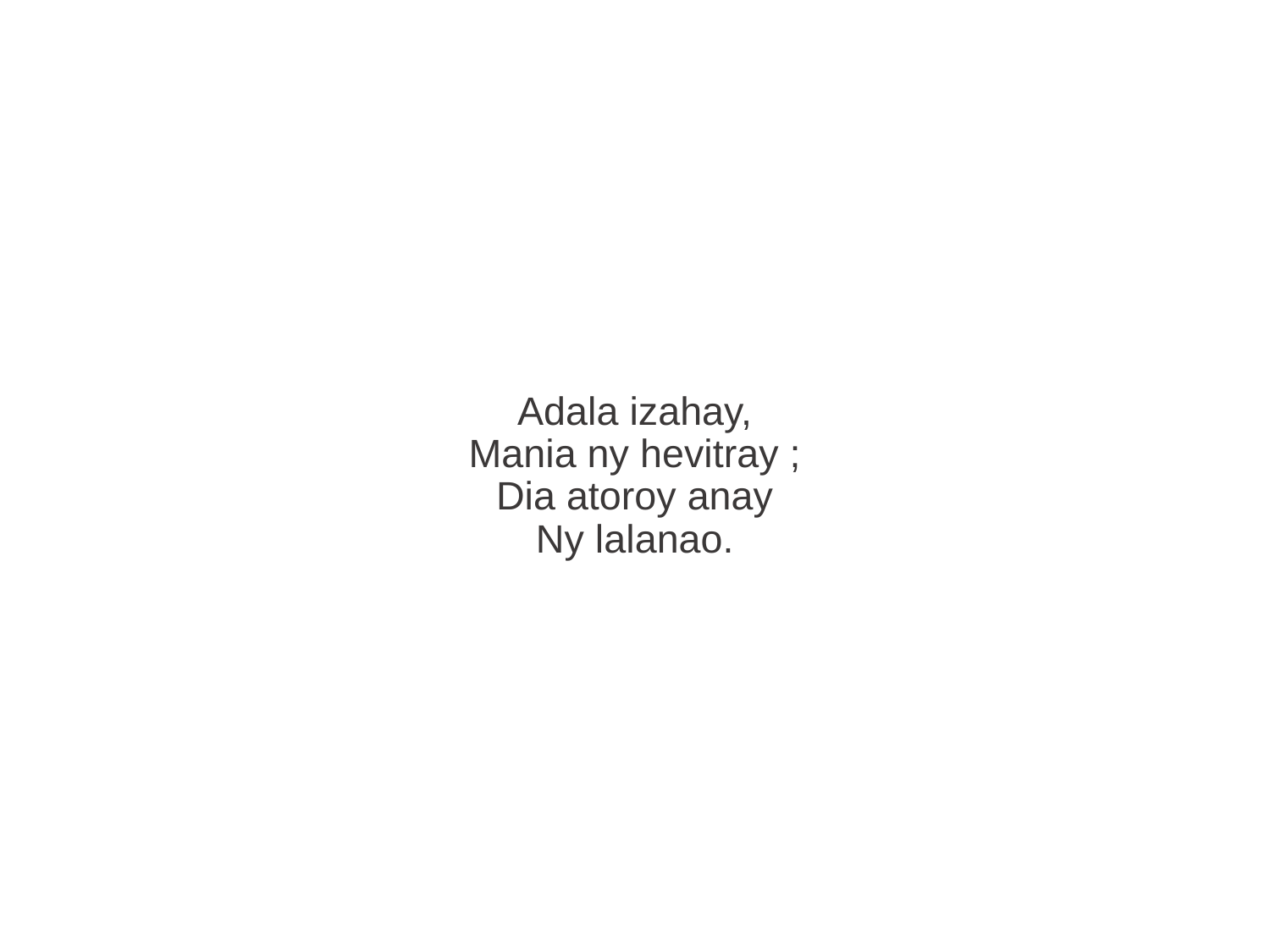

Adala izahay,
Mania ny hevitray ;
Dia atoroy anay
Ny lalanao.